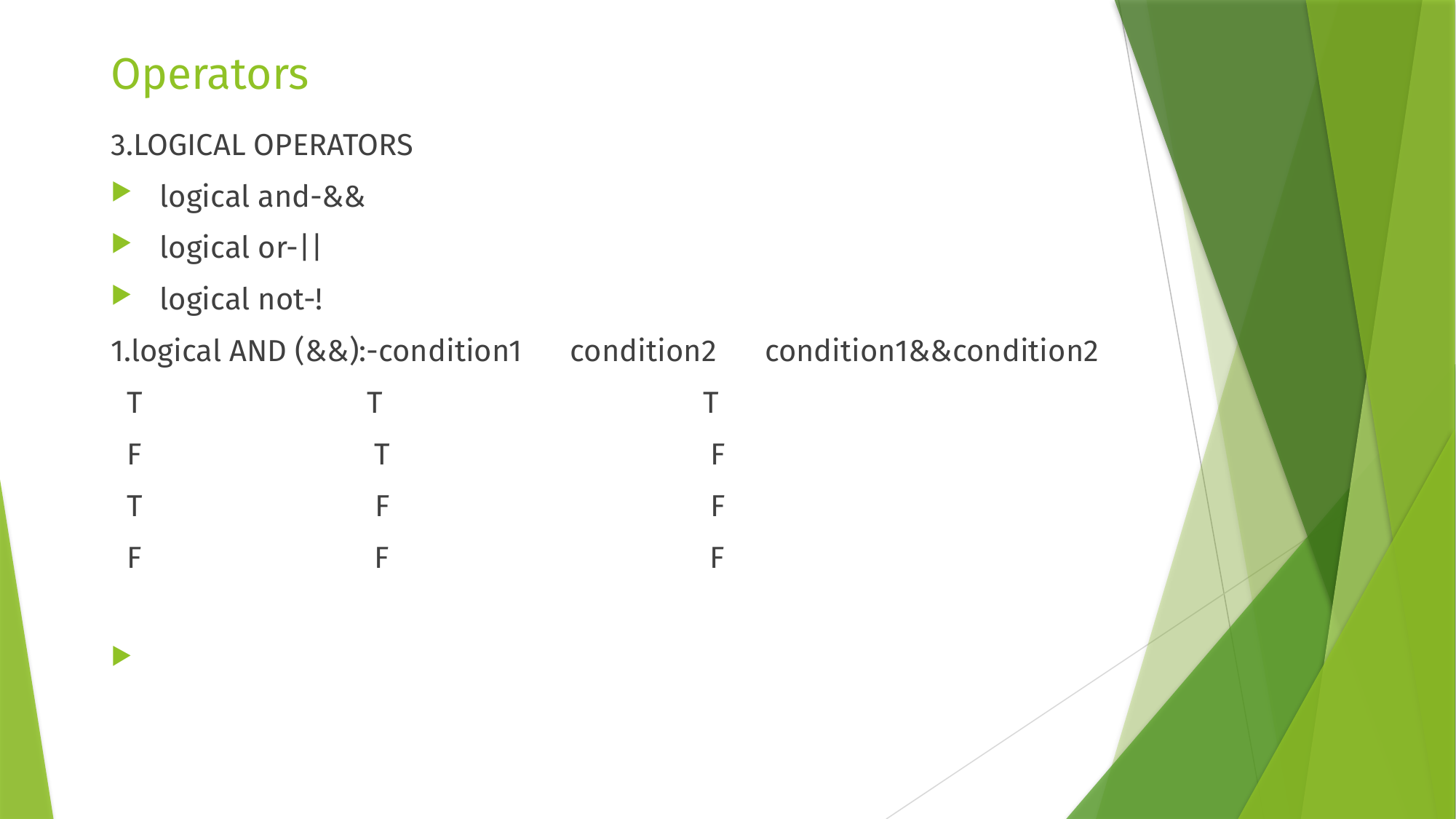

# Operators
3.LOGICAL OPERATORS
 logical and-&&
 logical or-||
 logical not-!
1.logical AND (&&):-condition1      condition2      condition1&&condition2
  T                            T                                        T
  F                             T                                        F
  T                             F                                        F
  F                             F                                        F